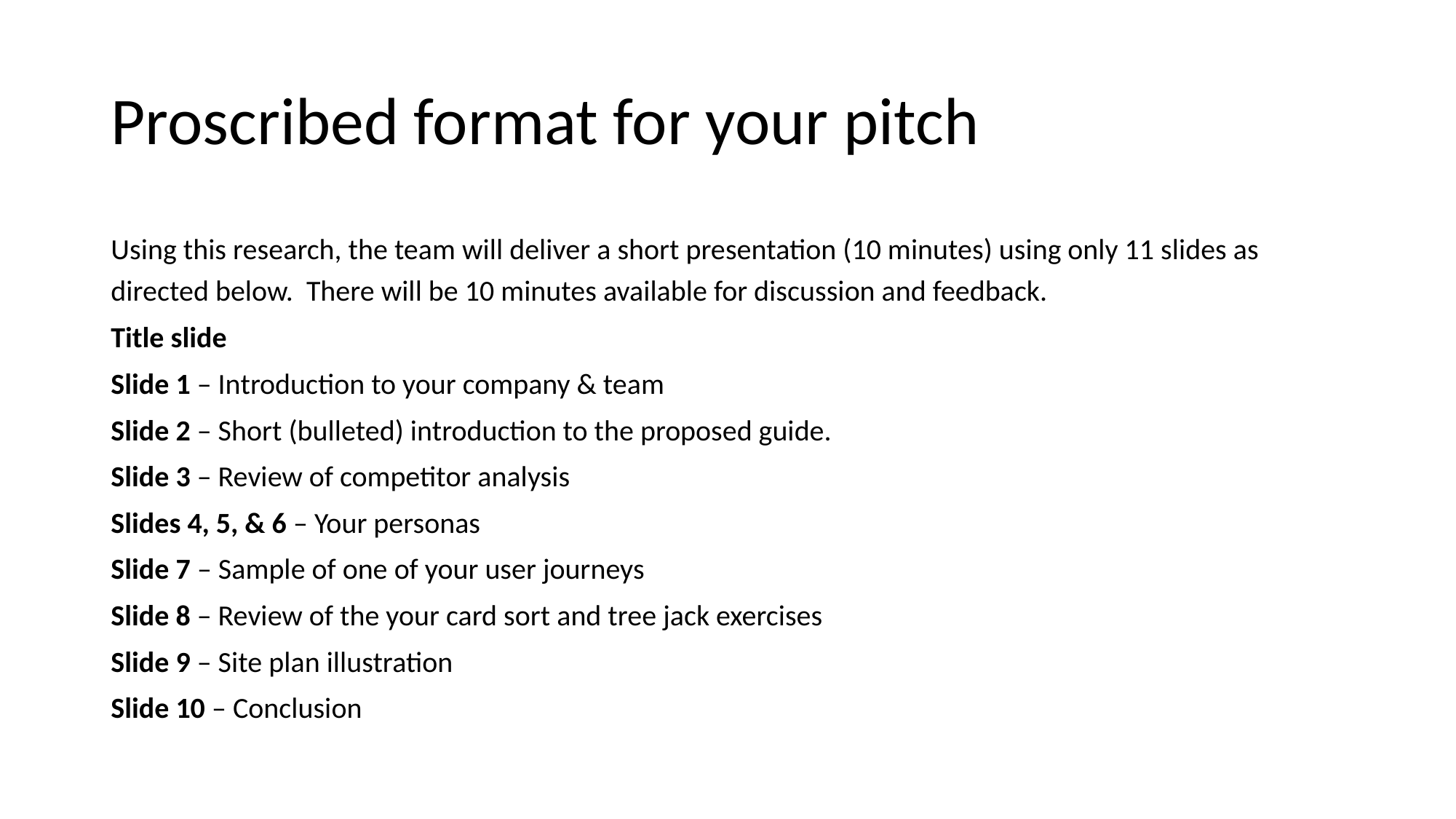

# Proscribed format for your pitch
Using this research, the team will deliver a short presentation (10 minutes) using only 11 slides as directed below.  There will be 10 minutes available for discussion and feedback.
Title slide
Slide 1 – Introduction to your company & team
Slide 2 – Short (bulleted) introduction to the proposed guide.
Slide 3 – Review of competitor analysis
Slides 4, 5, & 6 – Your personas
Slide 7 – Sample of one of your user journeys
Slide 8 – Review of the your card sort and tree jack exercises
Slide 9 – Site plan illustration
Slide 10 – Conclusion